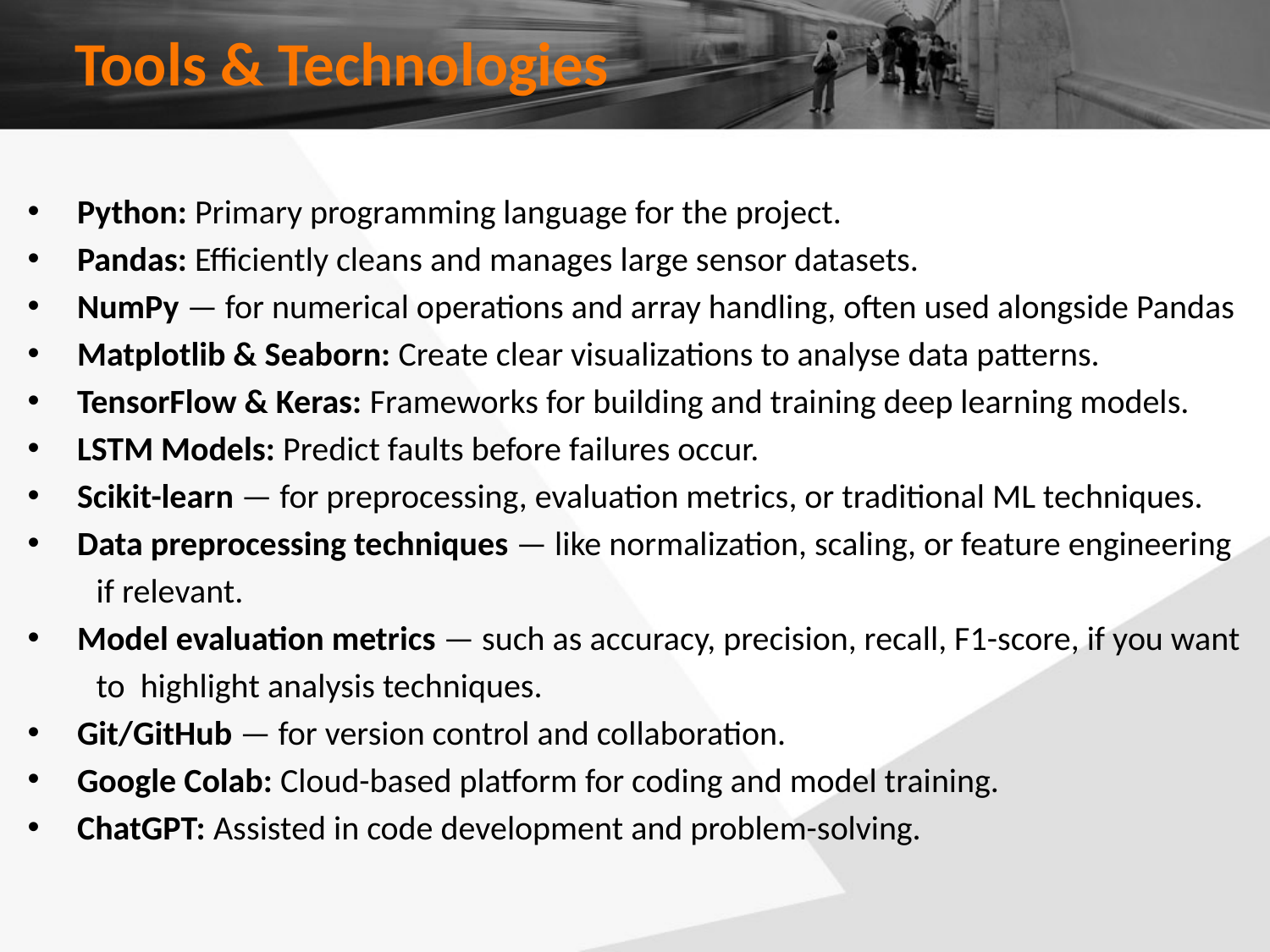

# Tools & Technologies

Python: Primary programming language for the project.
Pandas: Efficiently cleans and manages large sensor datasets.
NumPy — for numerical operations and array handling, often used alongside Pandas
Matplotlib & Seaborn: Create clear visualizations to analyse data patterns.
TensorFlow & Keras: Frameworks for building and training deep learning models.
LSTM Models: Predict faults before failures occur.
Scikit-learn — for preprocessing, evaluation metrics, or traditional ML techniques.
Data preprocessing techniques — like normalization, scaling, or feature engineering
         if relevant.
Model evaluation metrics — such as accuracy, precision, recall, F1-score, if you want
         to  highlight analysis techniques.
Git/GitHub — for version control and collaboration.
Google Colab: Cloud-based platform for coding and model training.
ChatGPT: Assisted in code development and problem-solving.